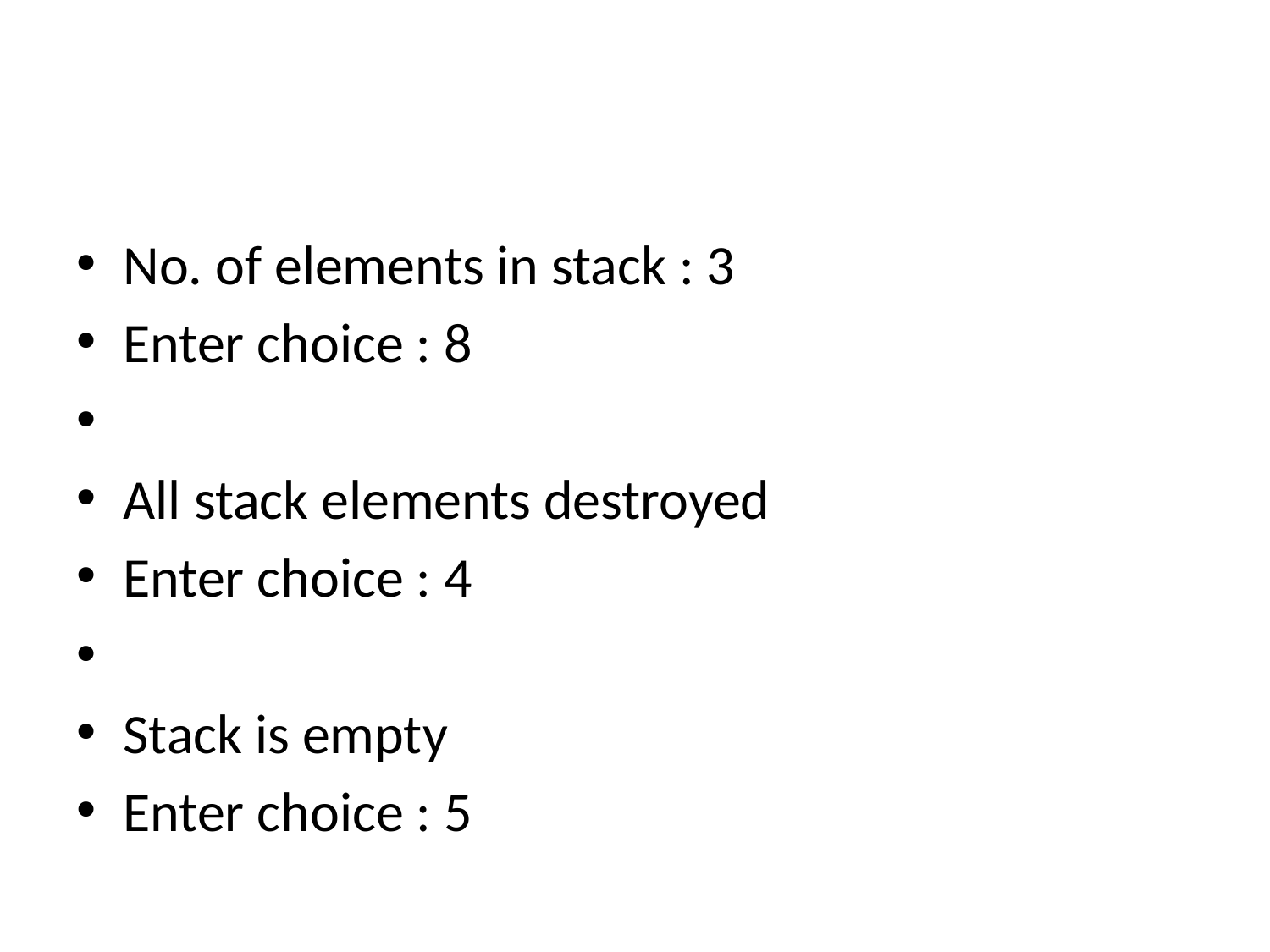

#
No. of elements in stack : 3
Enter choice : 8

All stack elements destroyed
Enter choice : 4

Stack is empty
Enter choice : 5